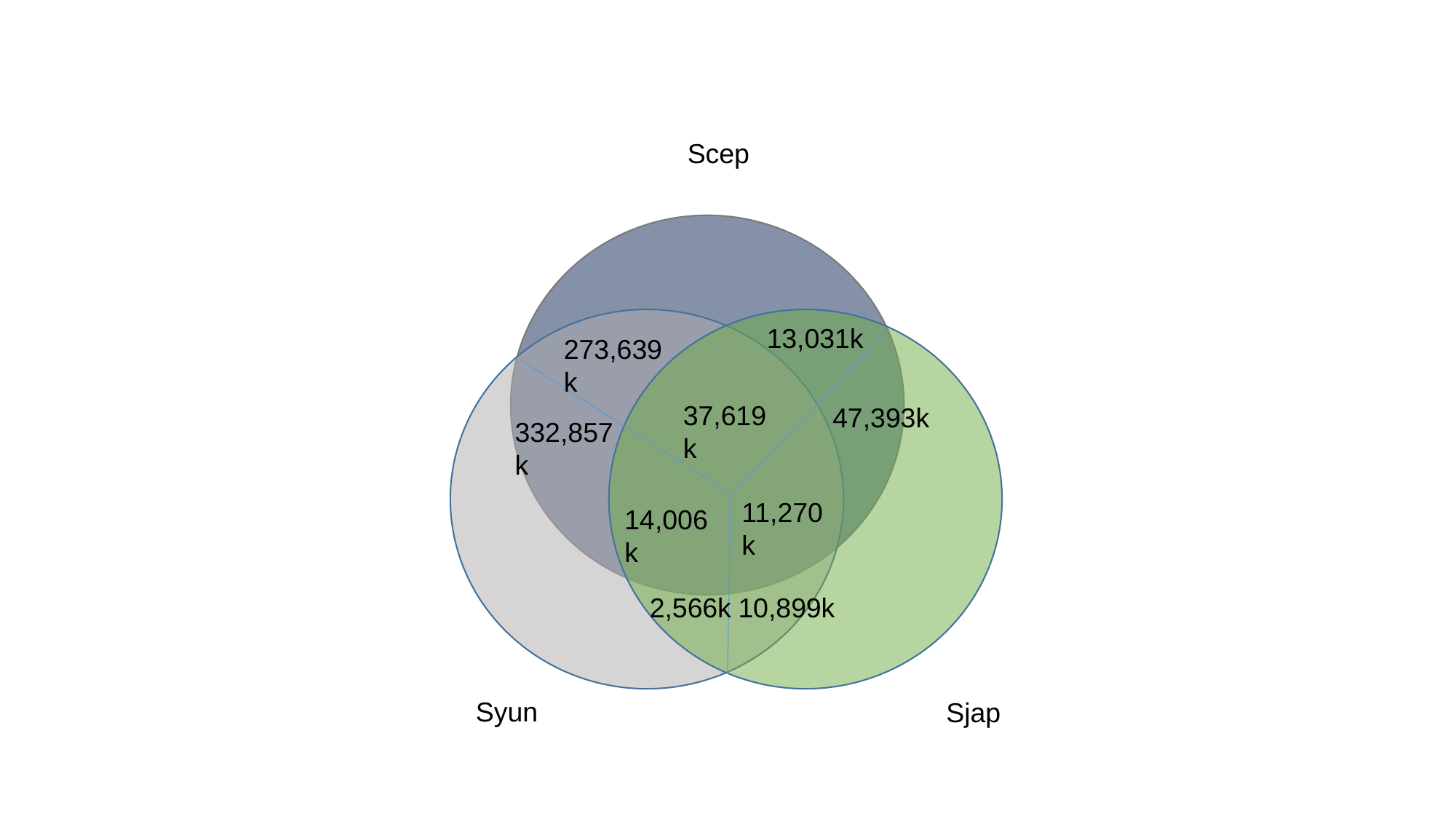

Scep

13,031k
273,639k
37,619k
47,393k
332,857k
11,270k
14,006k
2,566k
10,899k
Syun
Sjap